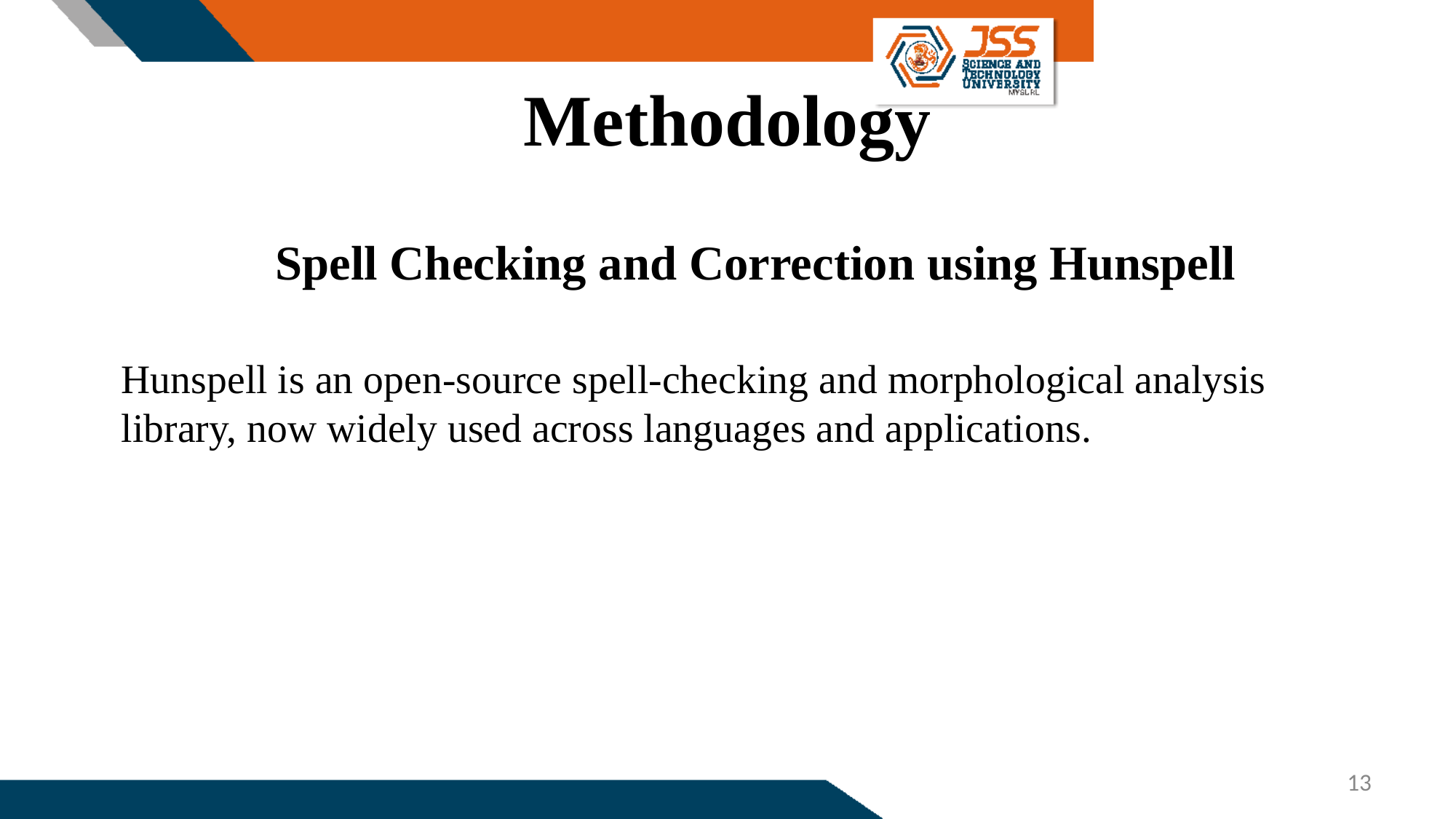

# Methodology
Spell Checking and Correction using Hunspell

Hunspell is an open-source spell-checking and morphological analysis library, now widely used across languages and applications.
13